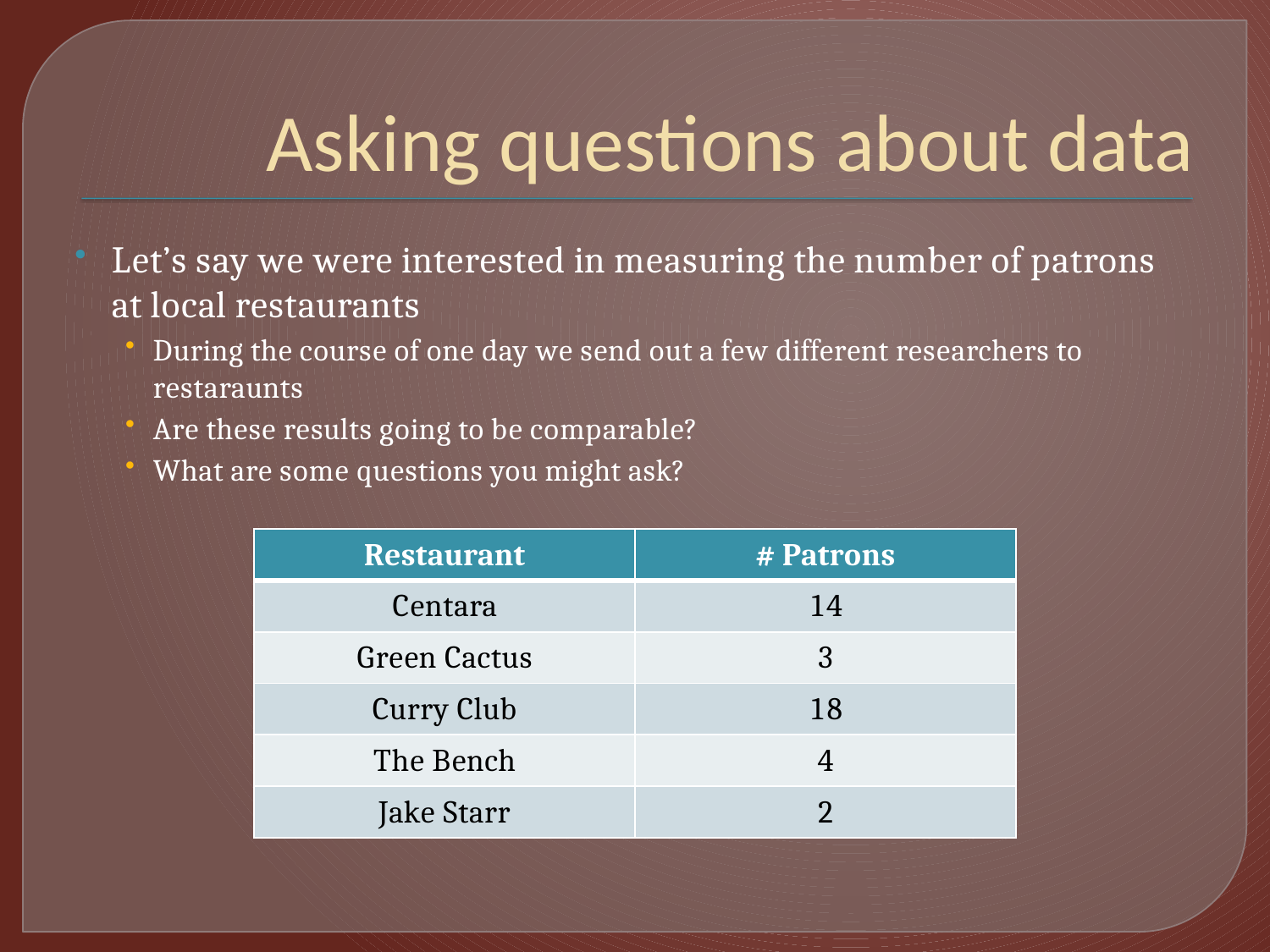

# Asking questions about data
Let’s say we were interested in measuring the number of patrons at local restaurants
During the course of one day we send out a few different researchers to restaraunts
Are these results going to be comparable?
What are some questions you might ask?

| Restaurant | # Patrons |
| --- | --- |
| Centara | 14 |
| Green Cactus | 3 |
| Curry Club | 18 |
| The Bench | 4 |
| Jake Starr | 2 |